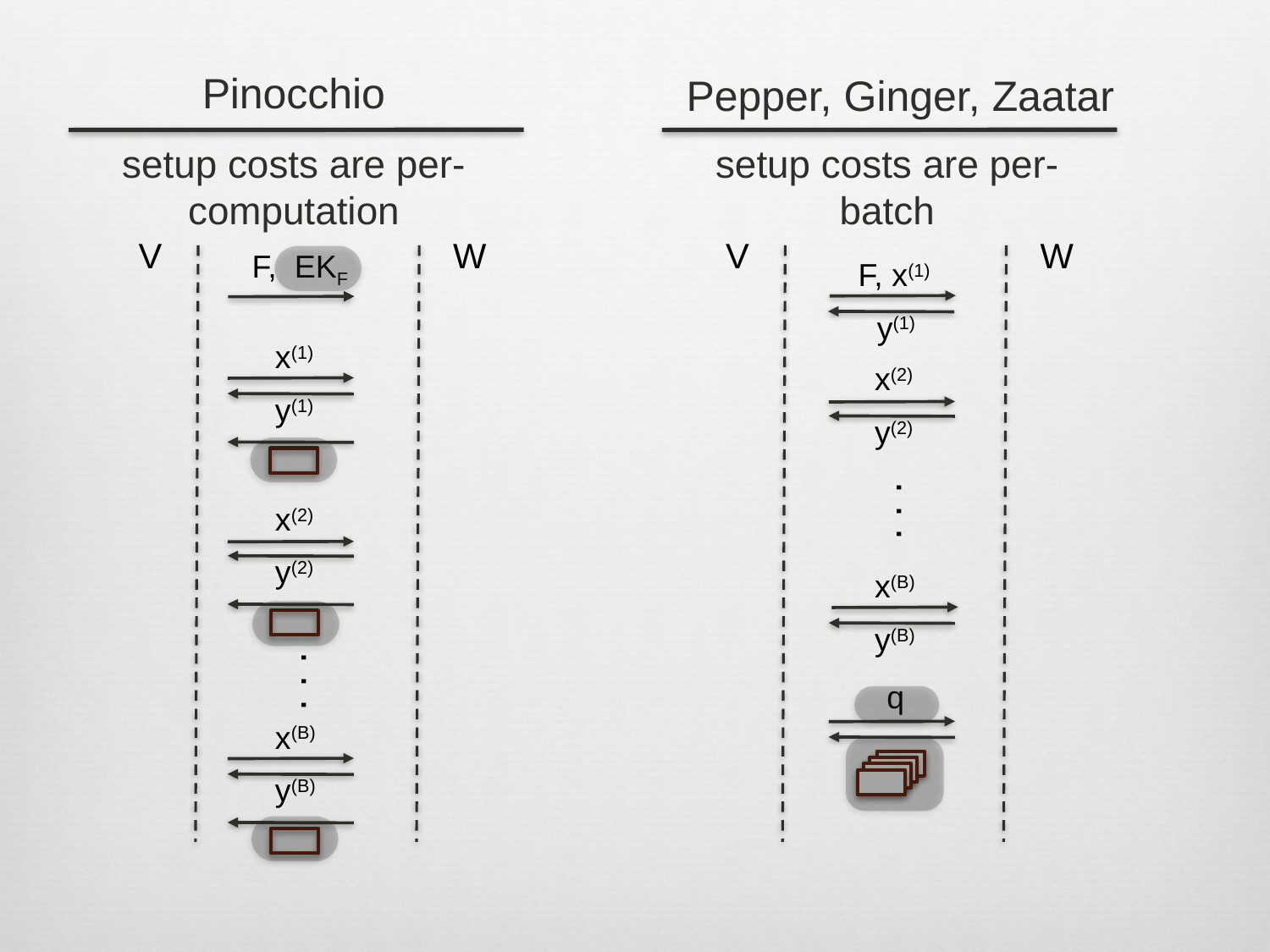

Pinocchio
Pepper, Ginger, Zaatar
setup costs are per-computation
setup costs are per-batch
V
W
V
W
F,  EKF

F, x(1)
y(1)
x(1)
x(2)
y(1)
y(2)

. . .
x(2)
y(2)
x(B)

y(B)
. . .
q

x(B)

y(B)